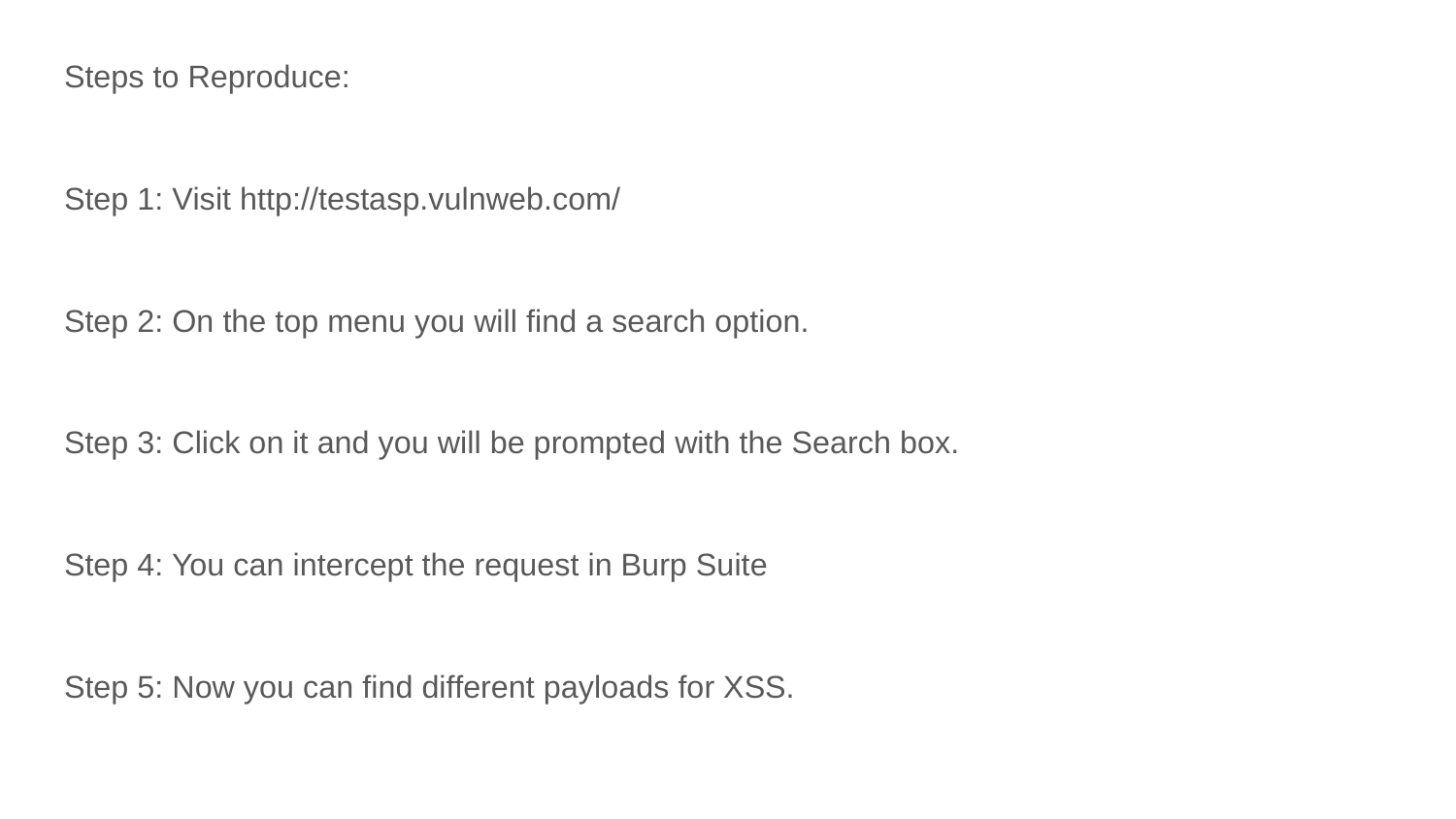

Steps to Reproduce:

Step 1: Visit http://testasp.vulnweb.com/

Step 2: On the top menu you will find a search option.

Step 3: Click on it and you will be prompted with the Search box.

Step 4: You can intercept the request in Burp Suite

Step 5: Now you can find different payloads for XSS.